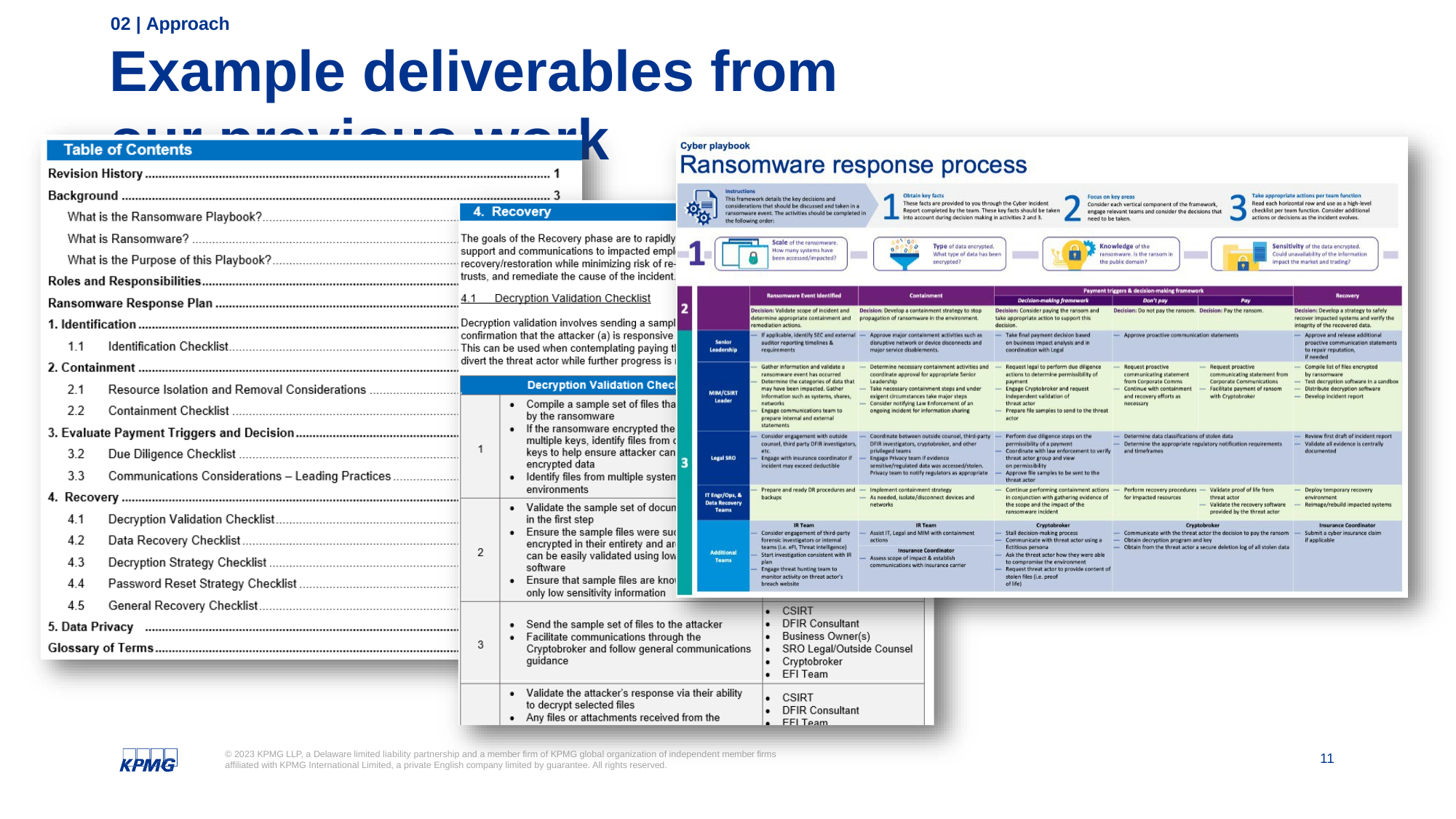

# 02 | Approach
Example deliverables from our previous work

© 2023 KPMG LLP, a Delaware limited liability partnership and a member firm of KPMG global organization of independent member firms  affiliated with KPMG International Limited, a private English company limited by guarantee. All rights reserved.
11